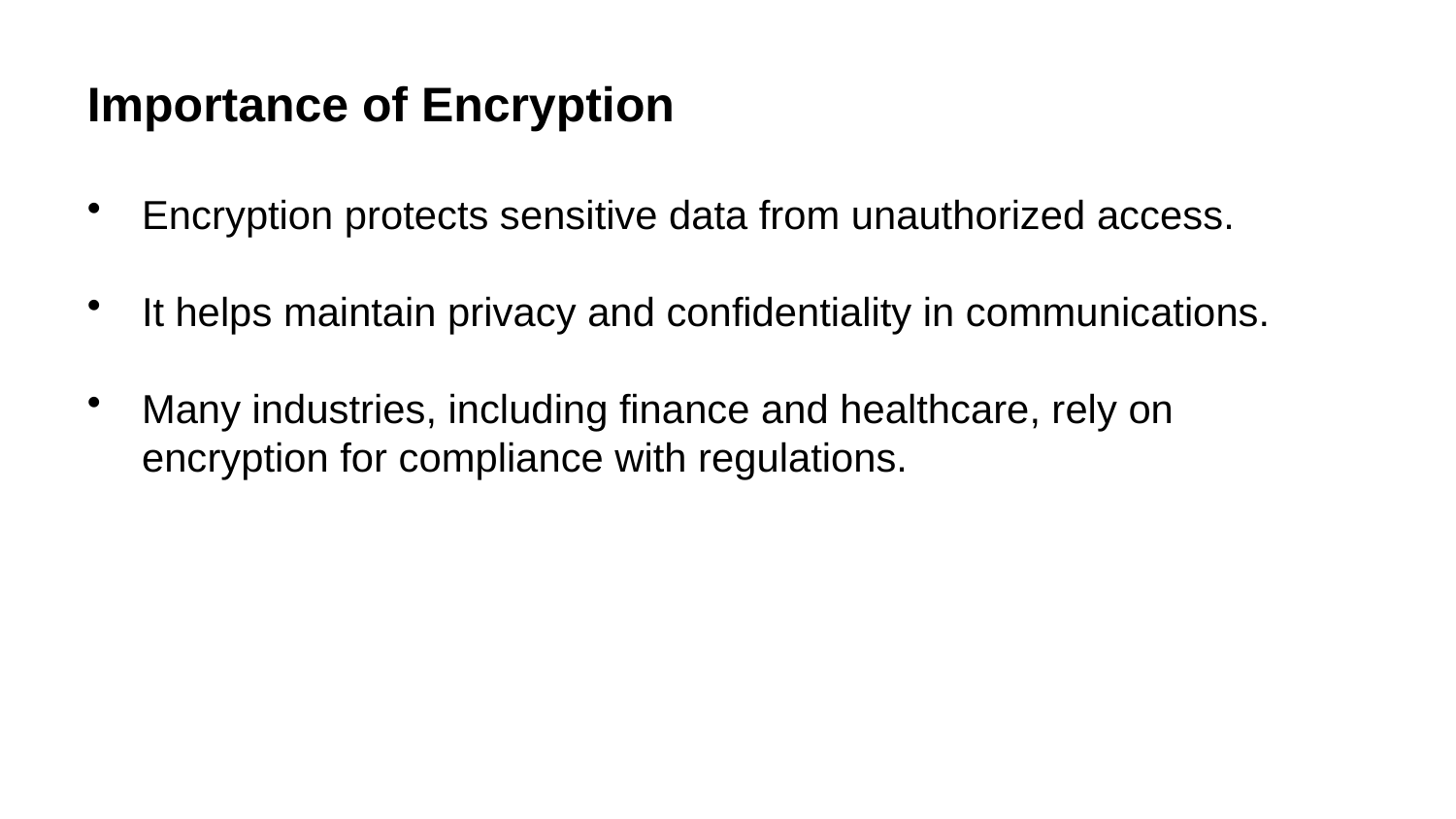

Importance of Encryption
Encryption protects sensitive data from unauthorized access.

It helps maintain privacy and confidentiality in communications.

Many industries, including finance and healthcare, rely on encryption for compliance with regulations.